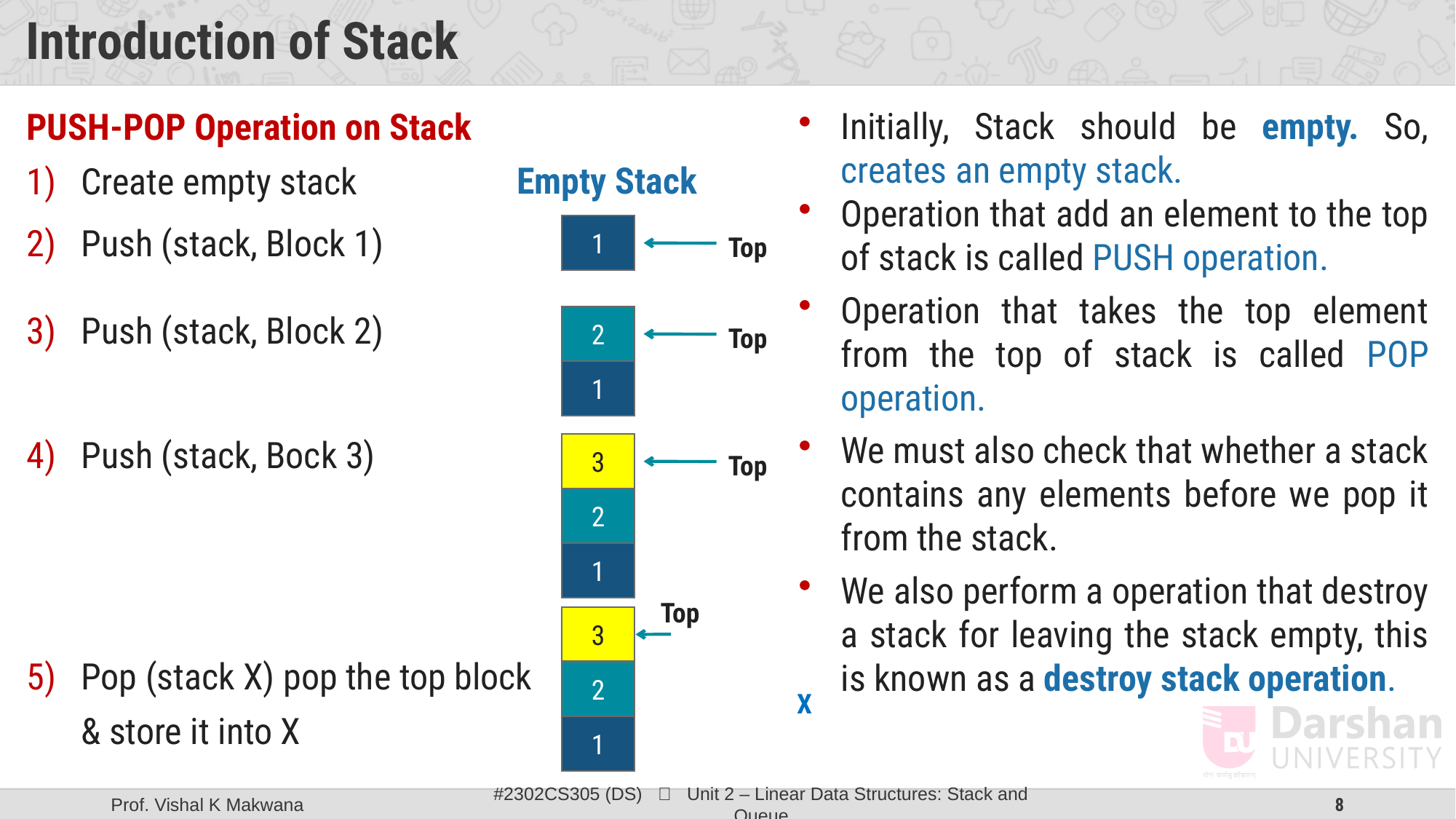

# Introduction of Stack
Initially, Stack should be empty. So, creates an empty stack.
Operation that add an element to the top of stack is called PUSH operation.
Operation that takes the top element from the top of stack is called POP operation.
We must also check that whether a stack contains any elements before we pop it from the stack.
We also perform a operation that destroy a stack for leaving the stack empty, this is known as a destroy stack operation.
PUSH-POP Operation on Stack
Create empty stack
Push (stack, Block 1)
Push (stack, Block 2)
Push (stack, Bock 3)
Pop (stack X) pop the top block
	& store it into X

Empty Stack
1
Top
2
Top
1
3
Top
2
1
Top
3
2
X
1